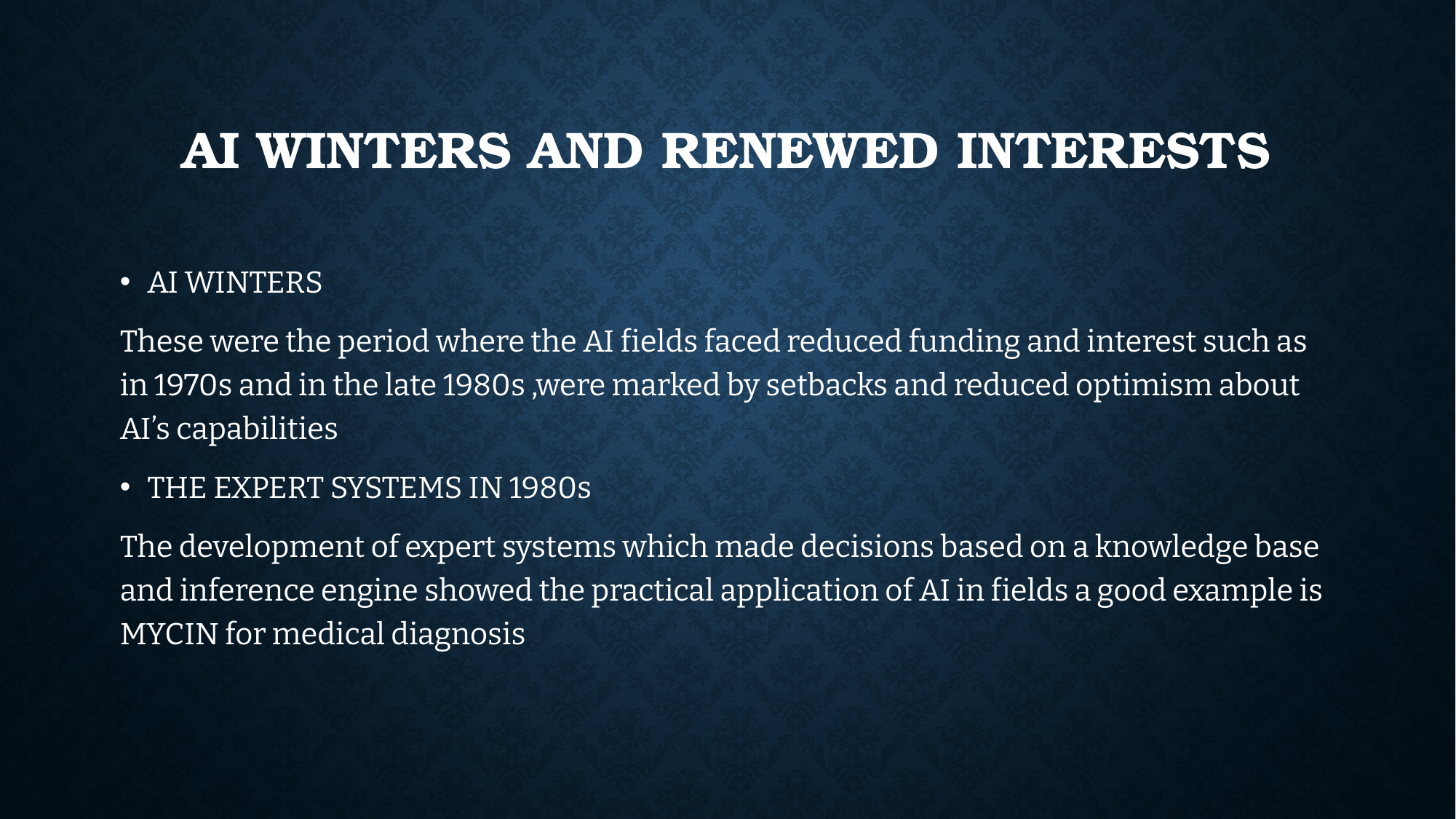

# Ai winters and renewed interests
AI WINTERS
These were the period where the AI fields faced reduced funding and interest such as in 1970s and in the late 1980s ,were marked by setbacks and reduced optimism about AI’s capabilities
THE EXPERT SYSTEMS IN 1980s
The development of expert systems which made decisions based on a knowledge base and inference engine showed the practical application of AI in fields a good example is MYCIN for medical diagnosis